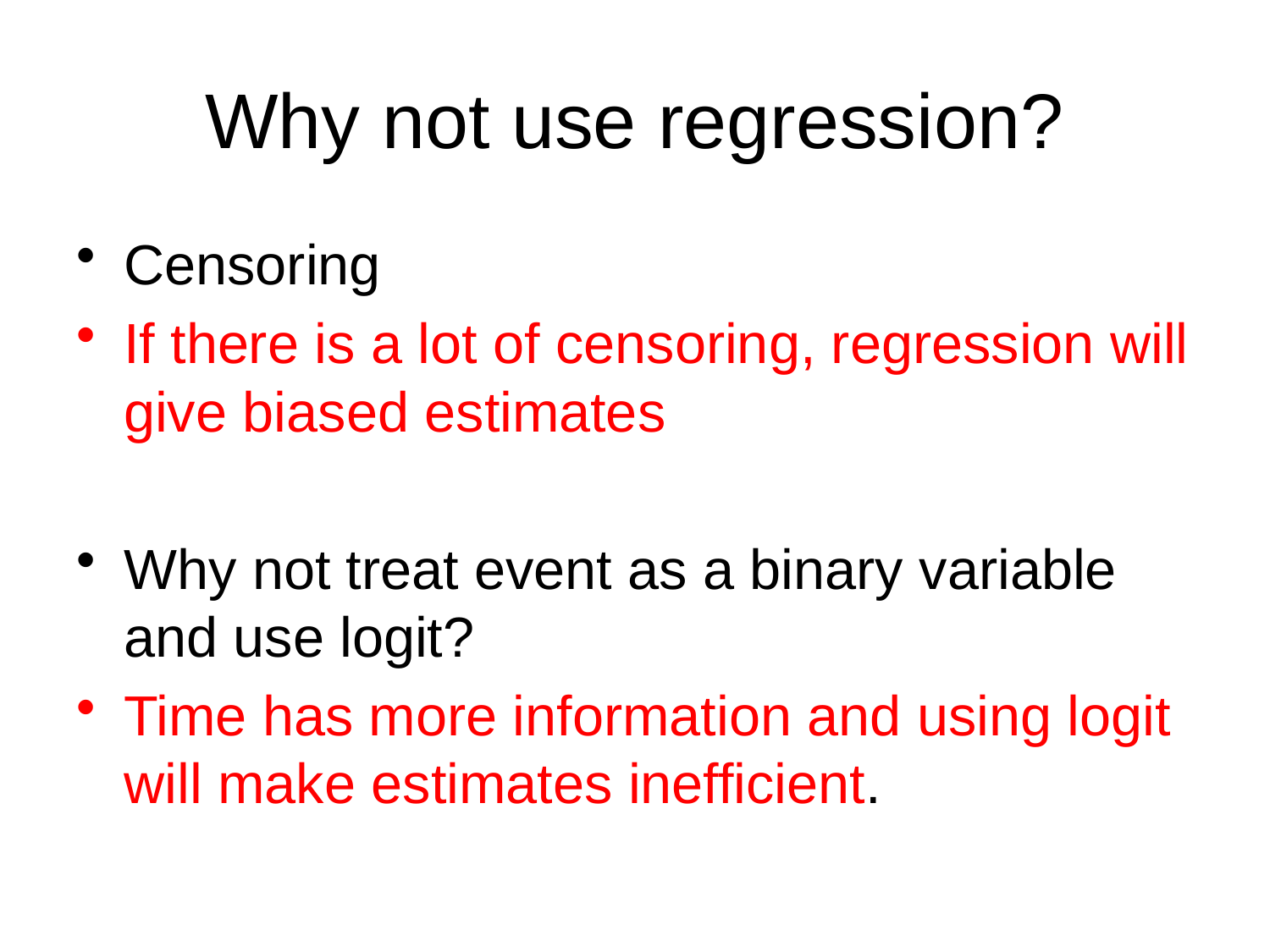

# Why not use regression?
Censoring
If there is a lot of censoring, regression will give biased estimates

Why not treat event as a binary variable and use logit?
Time has more information and using logit will make estimates inefficient.